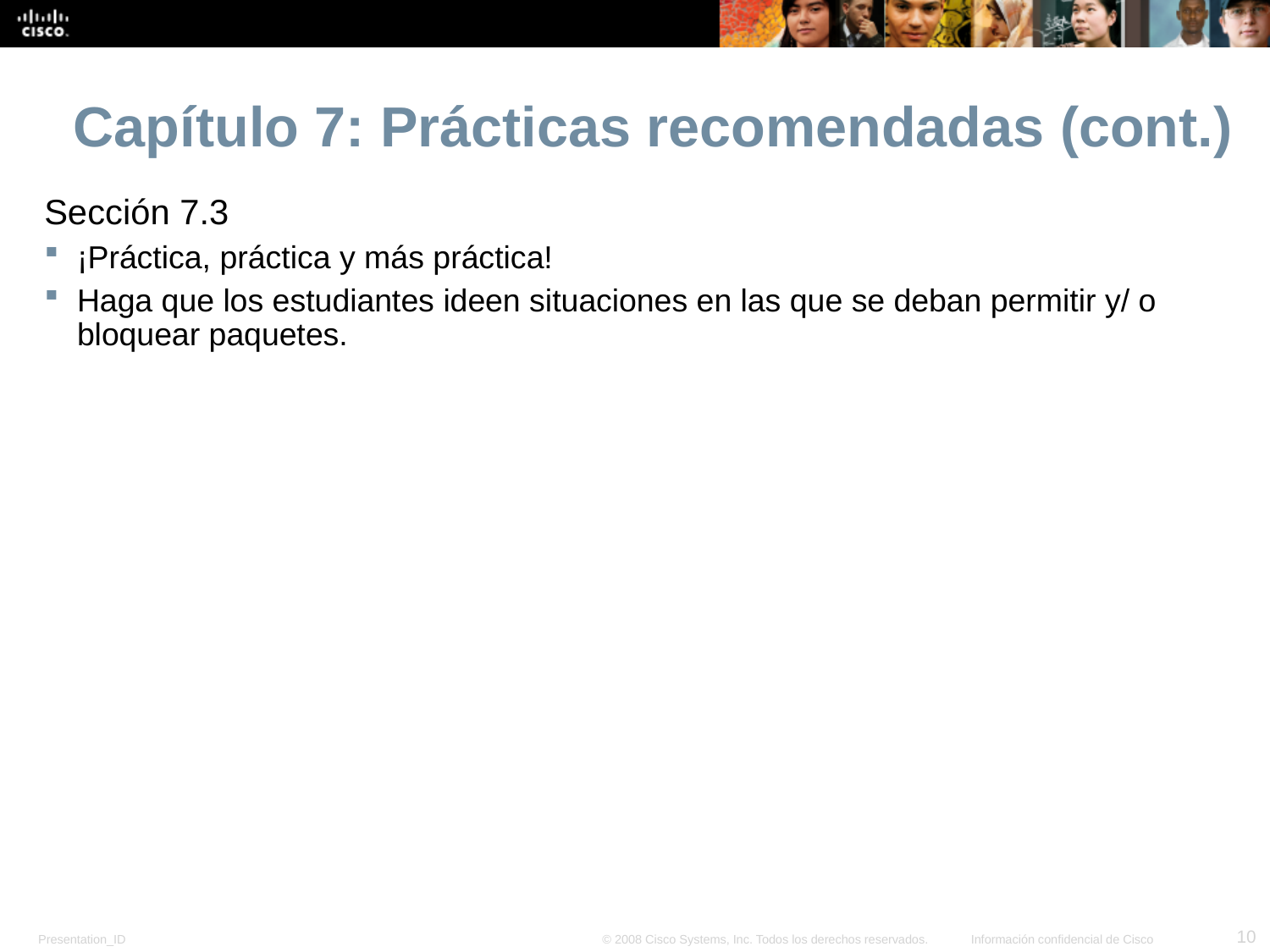

Capítulo 7: Prácticas recomendadas (cont.)
Sección 7.3
¡Práctica, práctica y más práctica!
Haga que los estudiantes ideen situaciones en las que se deban permitir y/ o bloquear paquetes.